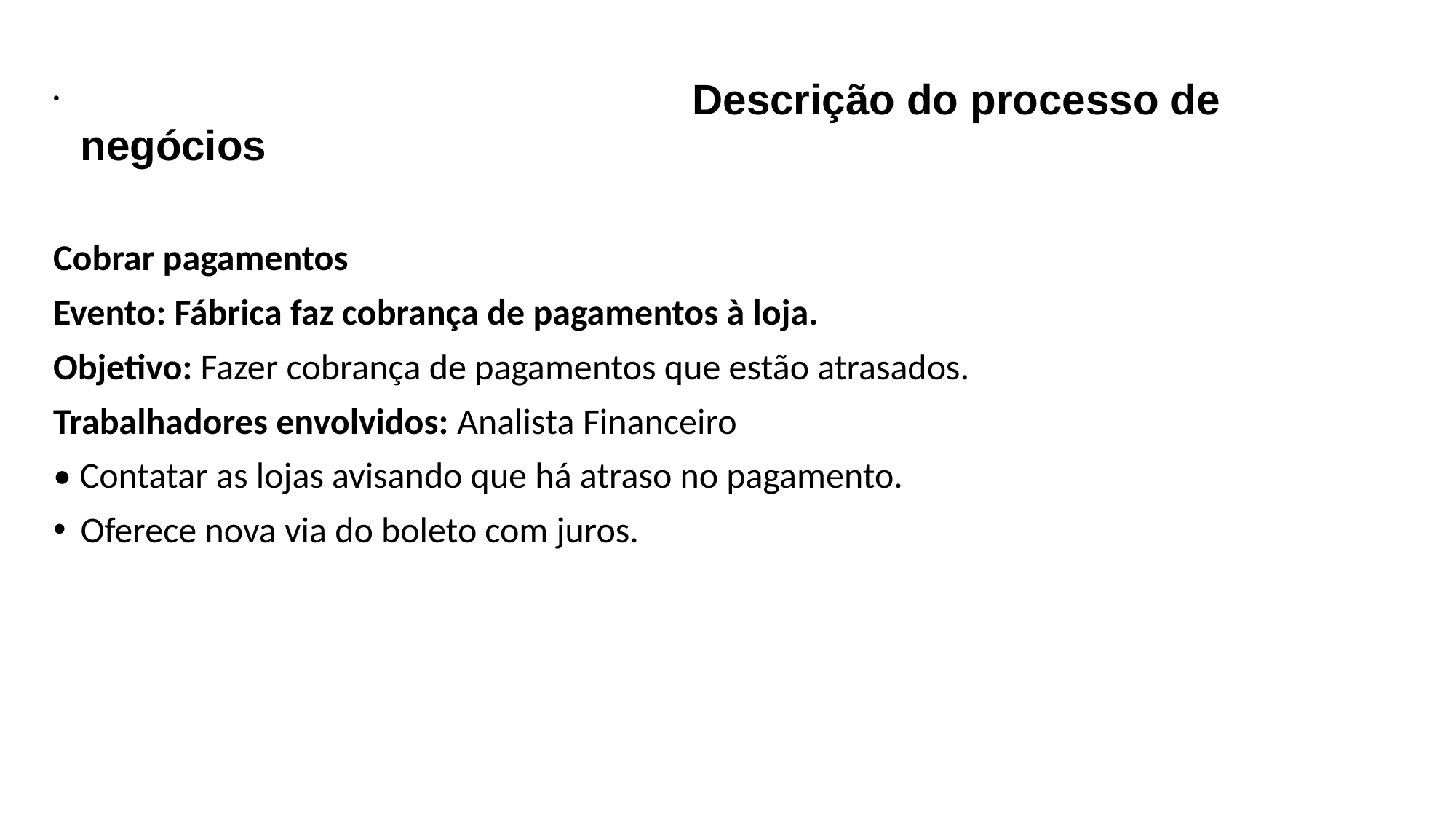

Descrição do processo de negócios

Cobrar pagamentos
Evento: Fábrica faz cobrança de pagamentos à loja.
Objetivo: Fazer cobrança de pagamentos que estão atrasados.
Trabalhadores envolvidos: Analista Financeiro
• Contatar as lojas avisando que há atraso no pagamento.
Oferece nova via do boleto com juros.